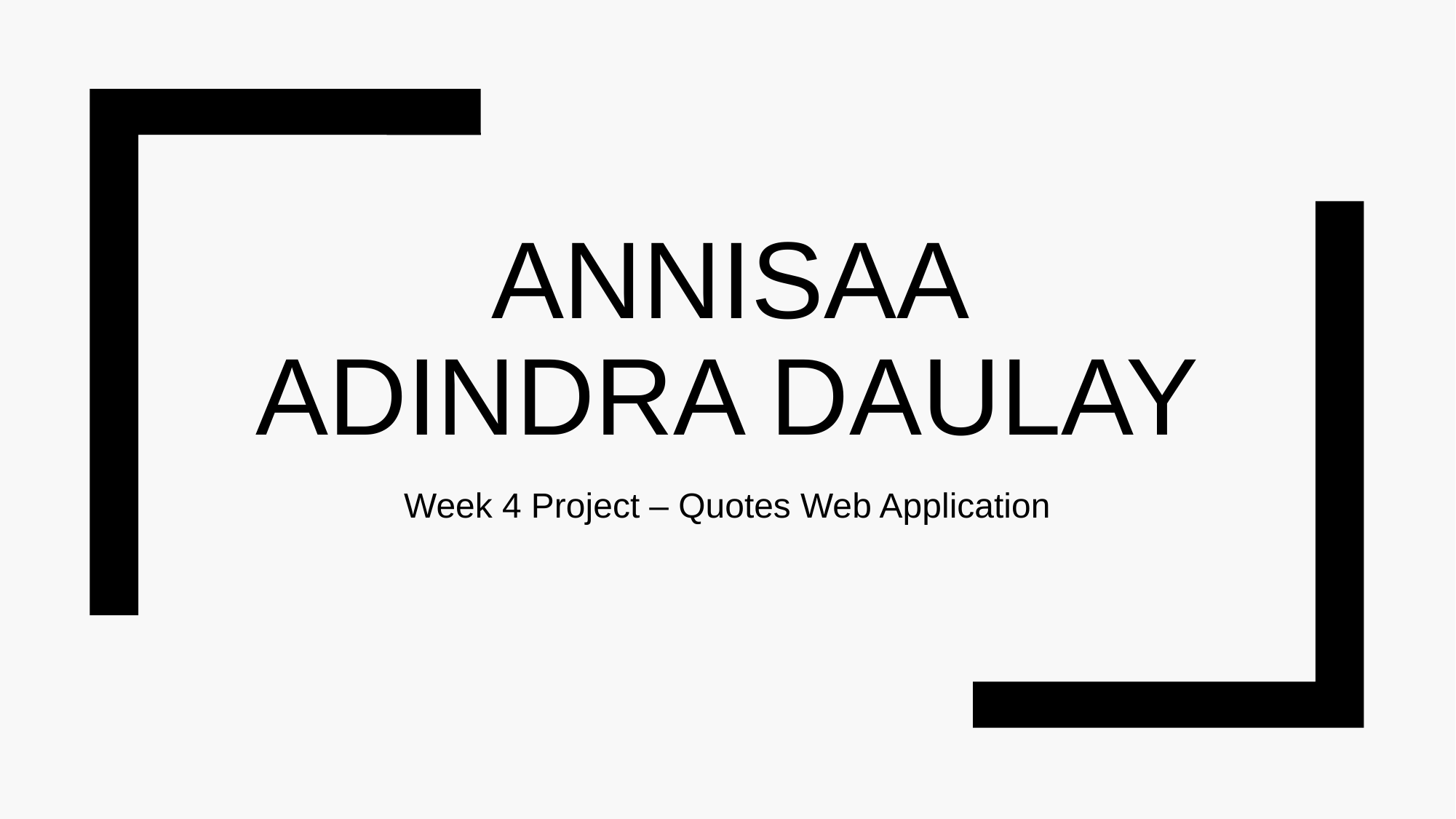

# Annisaa Adindra Daulay
Week 4 Project – Quotes Web Application